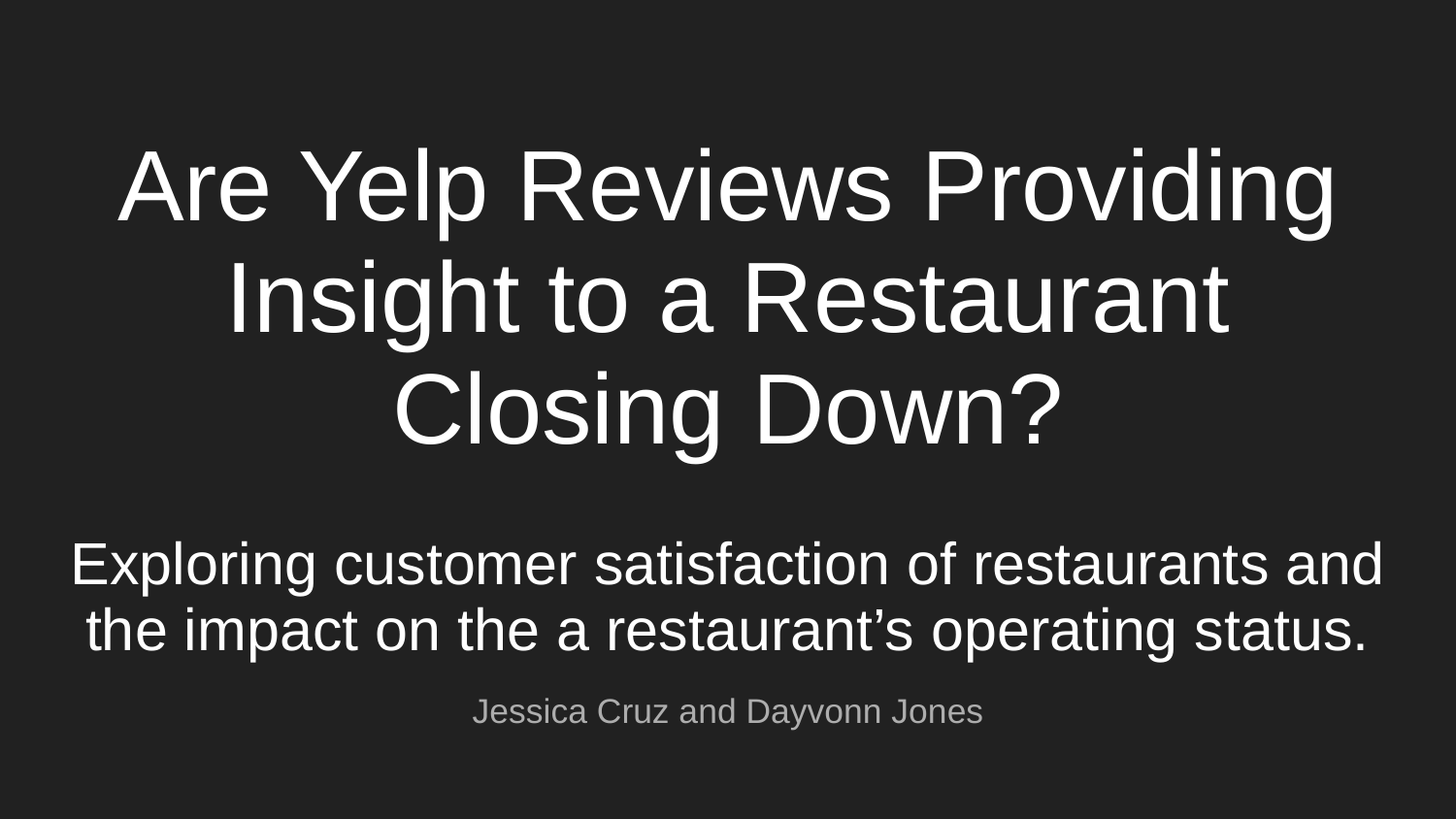

# Are Yelp Reviews Providing Insight to a Restaurant Closing Down?

Exploring customer satisfaction of restaurants and the impact on the a restaurant’s operating status.
Jessica Cruz and Dayvonn Jones